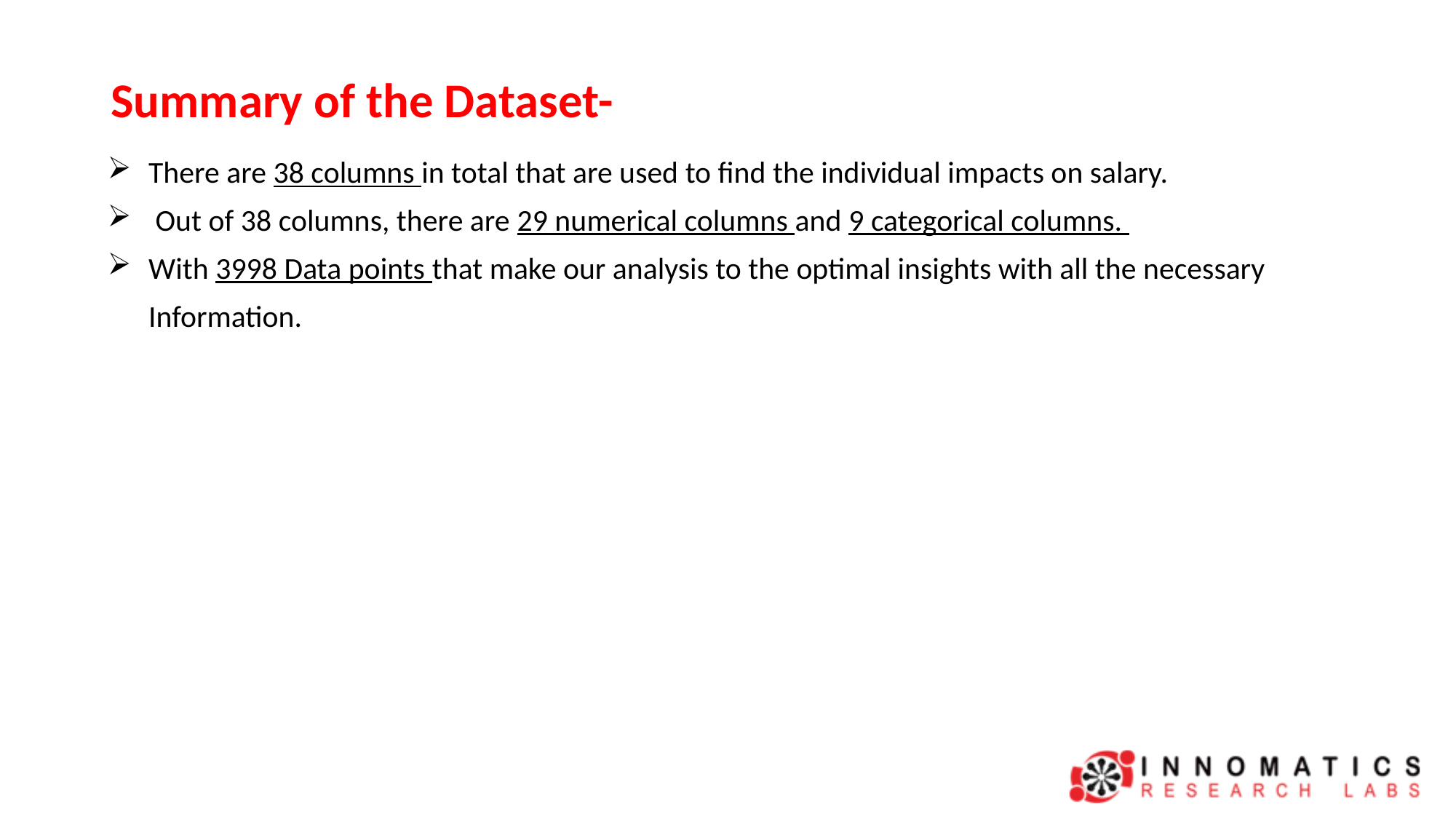

# Summary of the Dataset-
There are 38 columns in total that are used to find the individual impacts on salary.
 Out of 38 columns, there are 29 numerical columns and 9 categorical columns.
With 3998 Data points that make our analysis to the optimal insights with all the necessary
	Information.